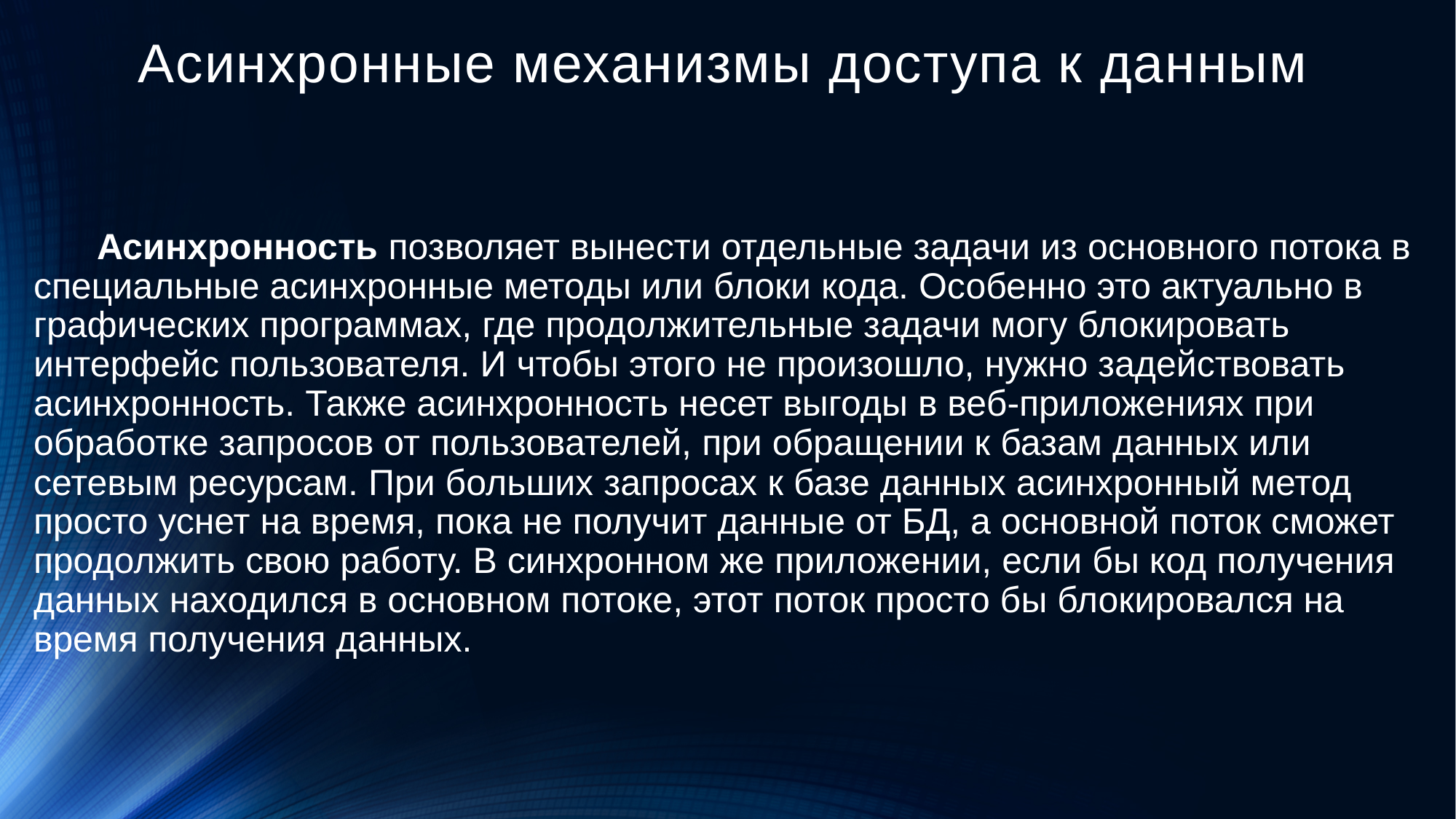

# Асинхронные механизмы доступа к данным
Асинхронность позволяет вынести отдельные задачи из основного потока в специальные асинхронные методы или блоки кода. Особенно это актуально в графических программах, где продолжительные задачи могу блокировать интерфейс пользователя. И чтобы этого не произошло, нужно задействовать асинхронность. Также асинхронность несет выгоды в веб-приложениях при обработке запросов от пользователей, при обращении к базам данных или сетевым ресурсам. При больших запросах к базе данных асинхронный метод просто уснет на время, пока не получит данные от БД, а основной поток сможет продолжить свою работу. В синхронном же приложении, если бы код получения данных находился в основном потоке, этот поток просто бы блокировался на время получения данных.